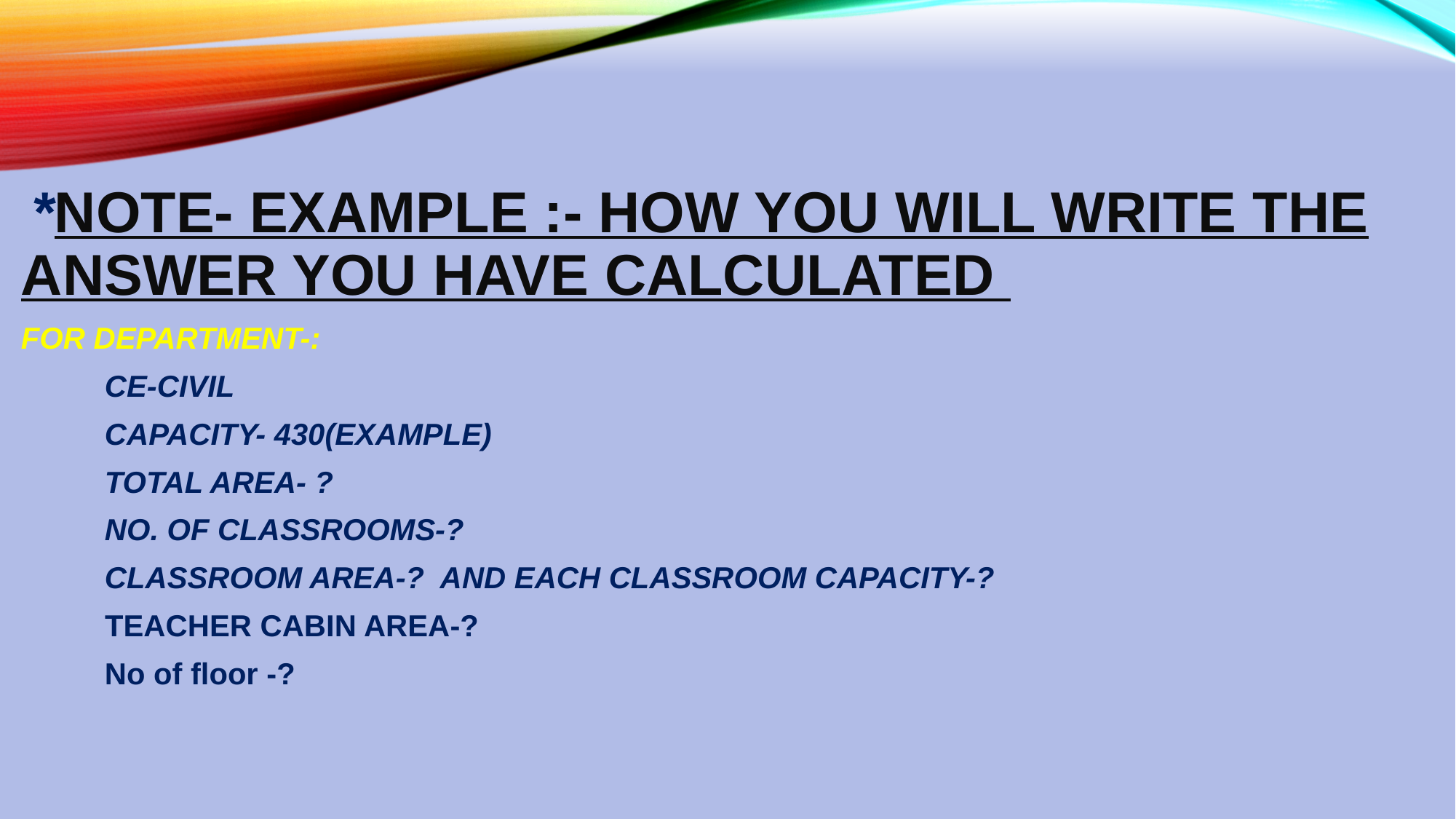

*NOTE- EXAMPLE :- HOW YOU WILL WRITE THE ANSWER YOU HAVE CALCULATED
FOR DEPARTMENT-:
          CE-CIVIL
          CAPACITY- 430(EXAMPLE)
          TOTAL AREA- ?
          NO. OF CLASSROOMS-?
          CLASSROOM AREA-?  AND EACH CLASSROOM CAPACITY-?
          TEACHER CABIN AREA-?
          No of floor -?